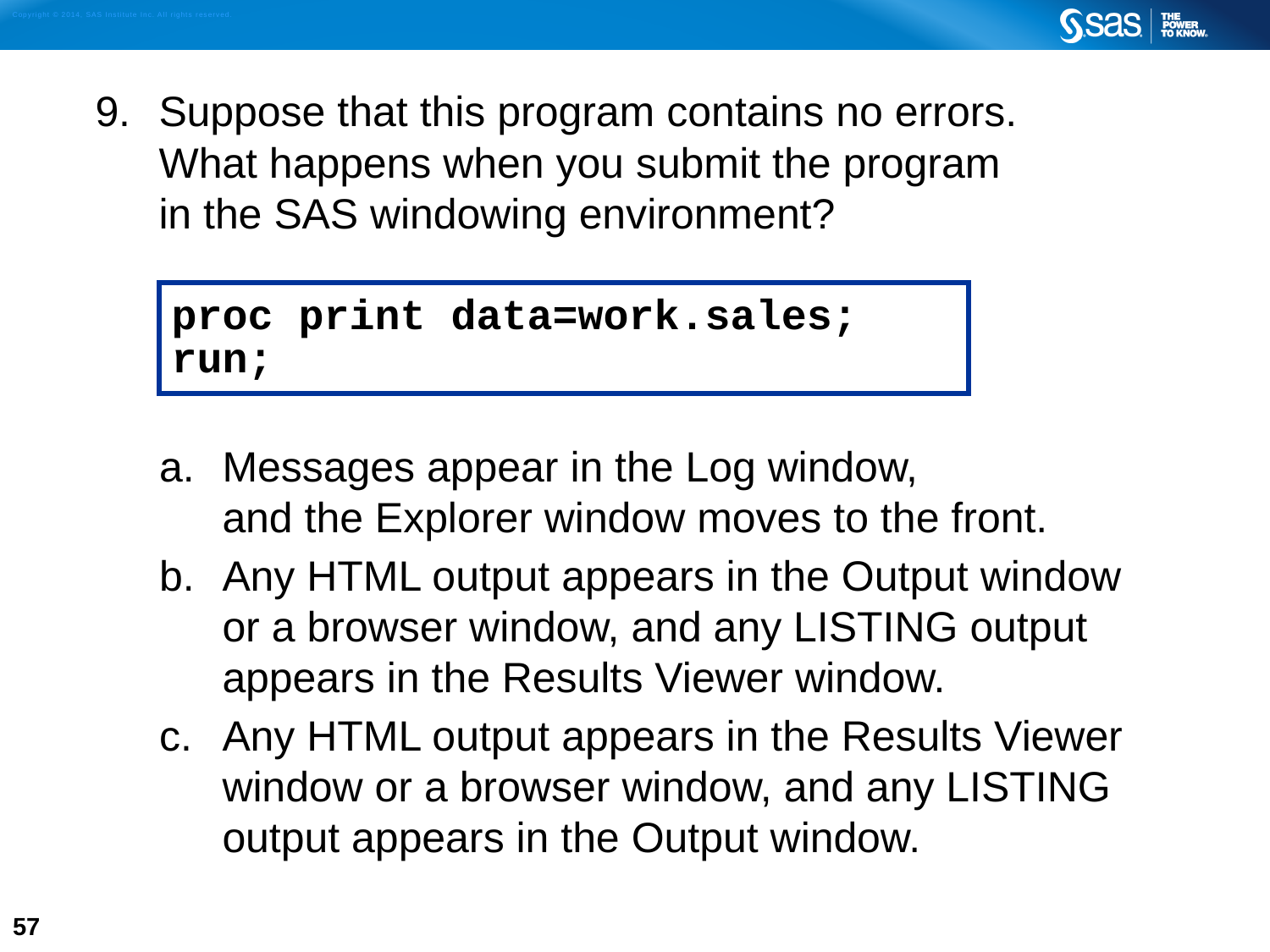

Suppose that this program contains no errors.
What happens when you submit the program
in the SAS windowing environment?

Messages appear in the Log window,
and the Explorer window moves to the front.
Any HTML output appears in the Output window
or a browser window, and any LISTING output appears in the Results Viewer window.
Any HTML output appears in the Results Viewer window or a browser window, and any LISTING output appears in the Output window.
proc print data=work.sales;
run;